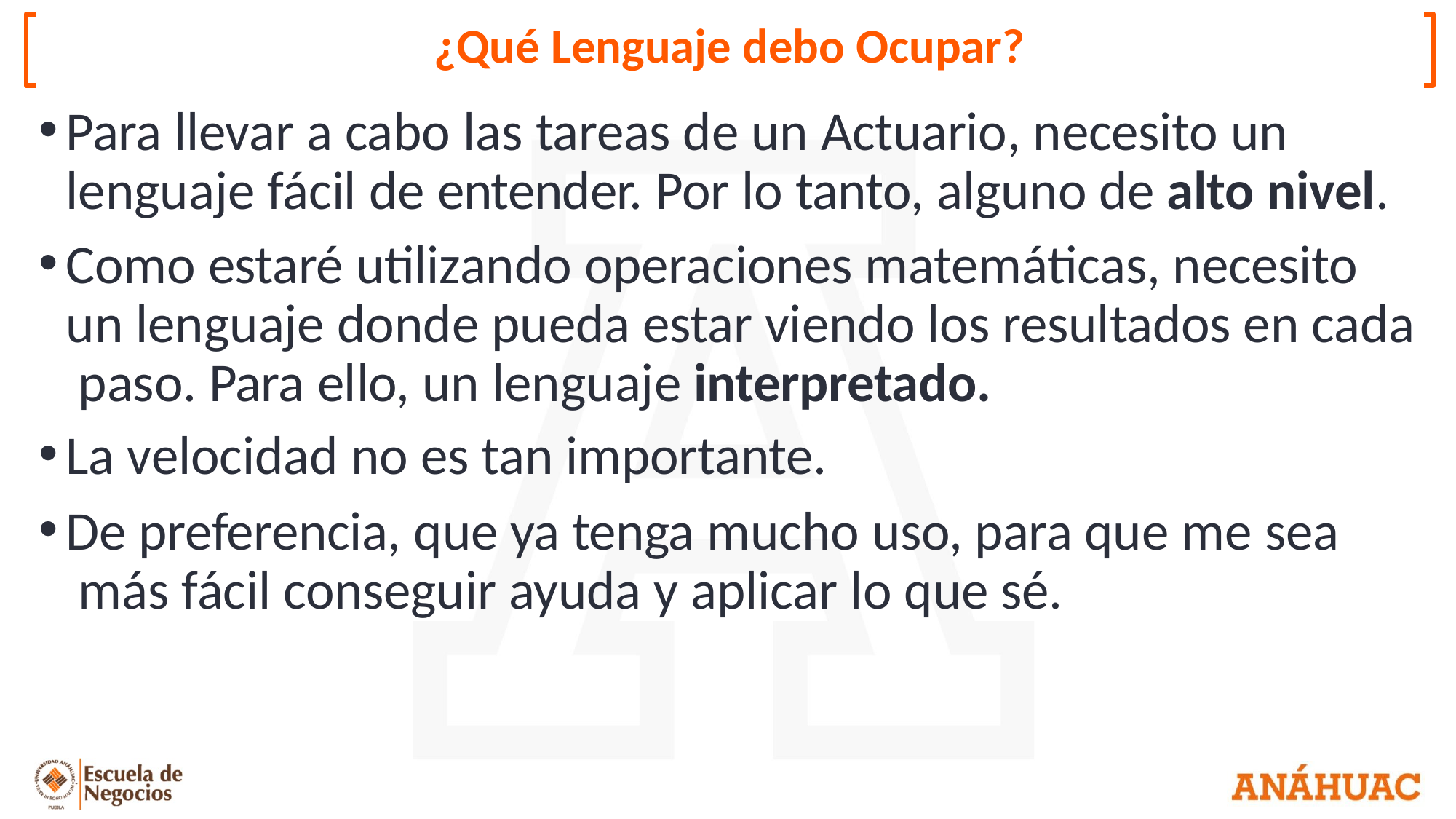

# ¿Qué Lenguaje debo Ocupar?
Para llevar a cabo las tareas de un Actuario, necesito un  lenguaje fácil de entender. Por lo tanto, alguno de alto nivel.
Como estaré utilizando operaciones matemáticas, necesito  un lenguaje donde pueda estar viendo los resultados en cada  paso. Para ello, un lenguaje interpretado.
La velocidad no es tan importante.
De preferencia, que ya tenga mucho uso, para que me sea  más fácil conseguir ayuda y aplicar lo que sé.